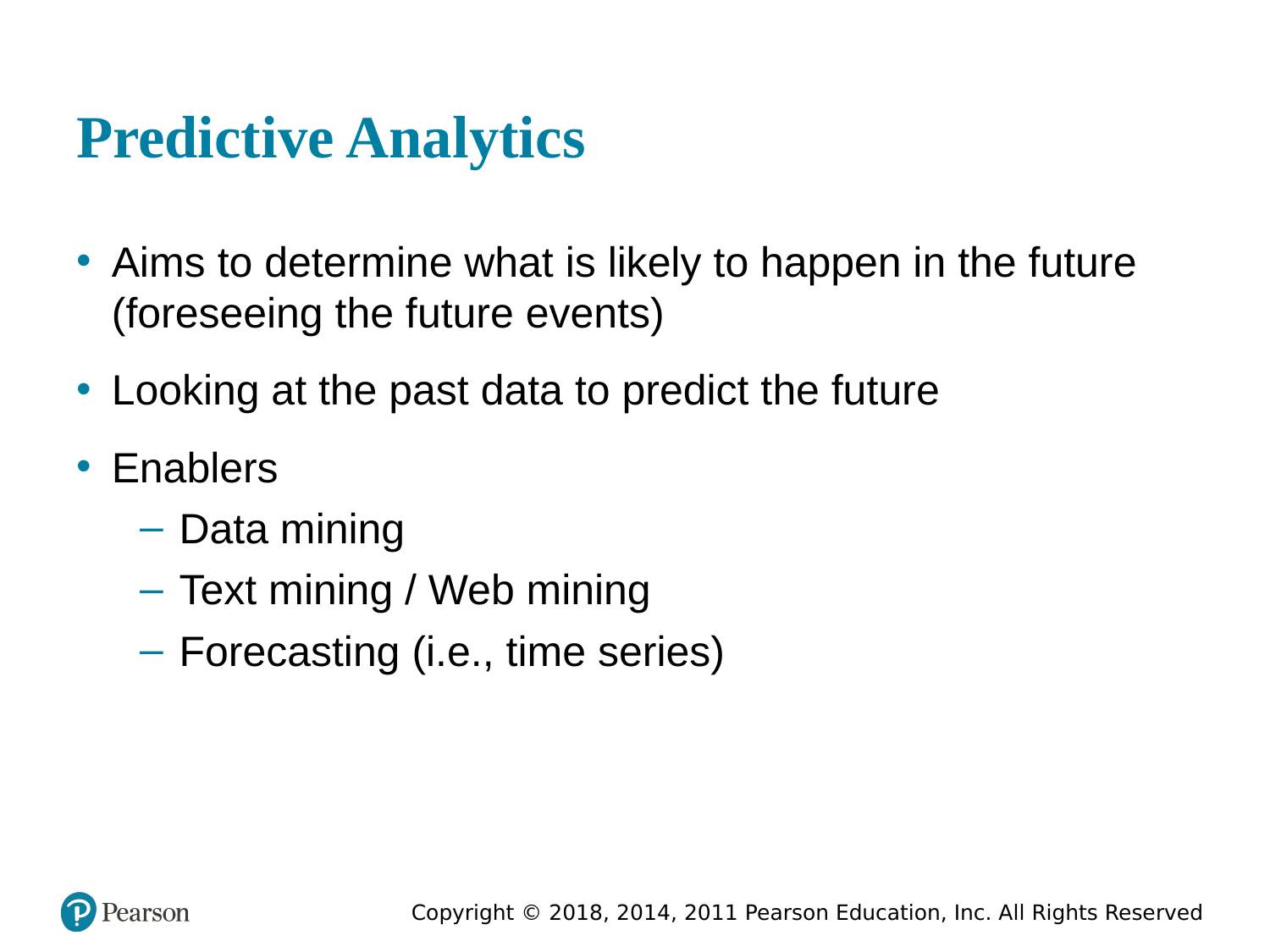

# Predictive Analytics
Aims to determine what is likely to happen in the future (foreseeing the future events)
Looking at the past data to predict the future
Enablers
Data mining
Text mining / Web mining
Forecasting (i.e., time series)